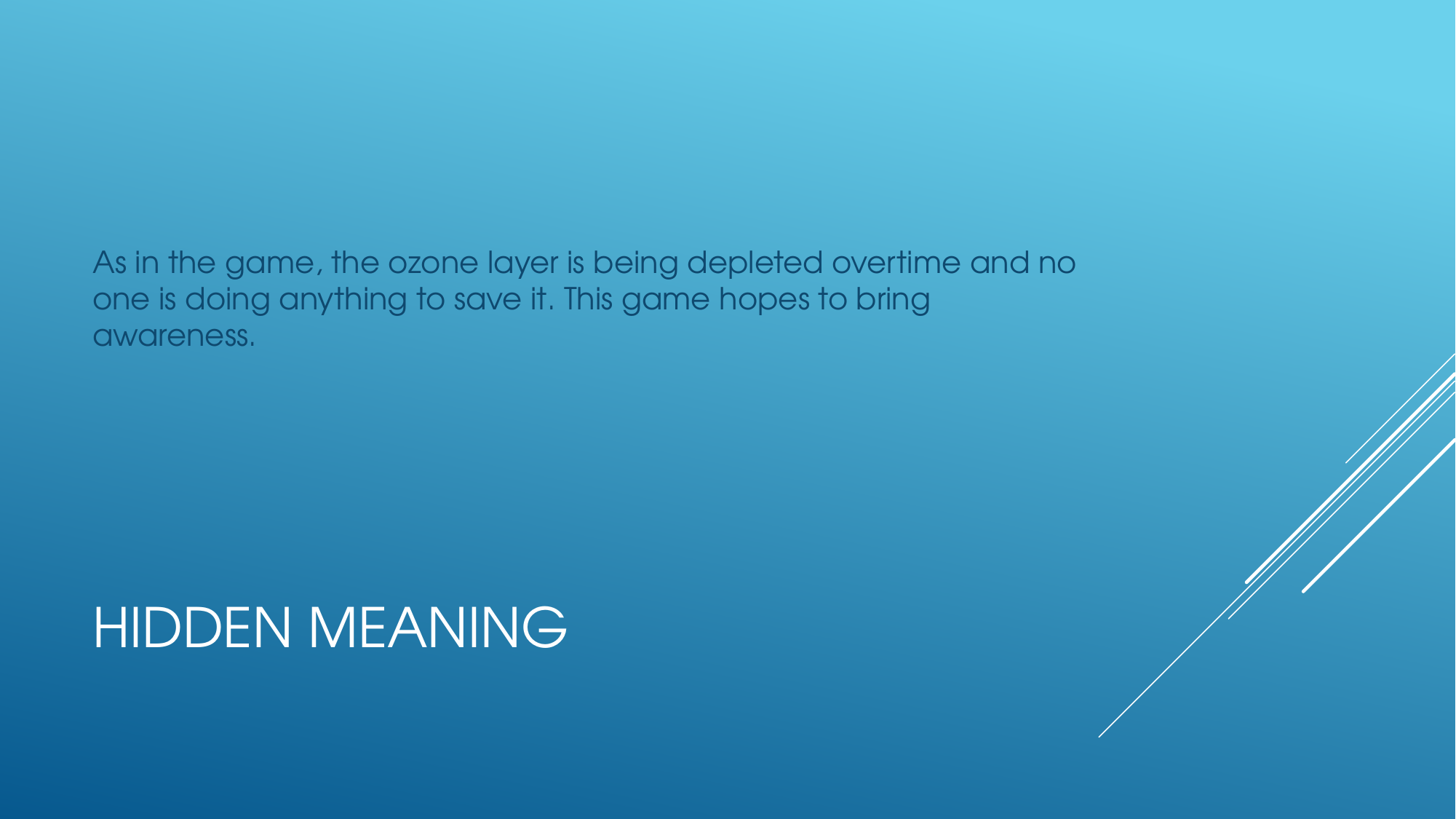

As in the game, the ozone layer is being depleted overtime and no one is doing anything to save it. This game hopes to bring awareness.
# Hidden meaning